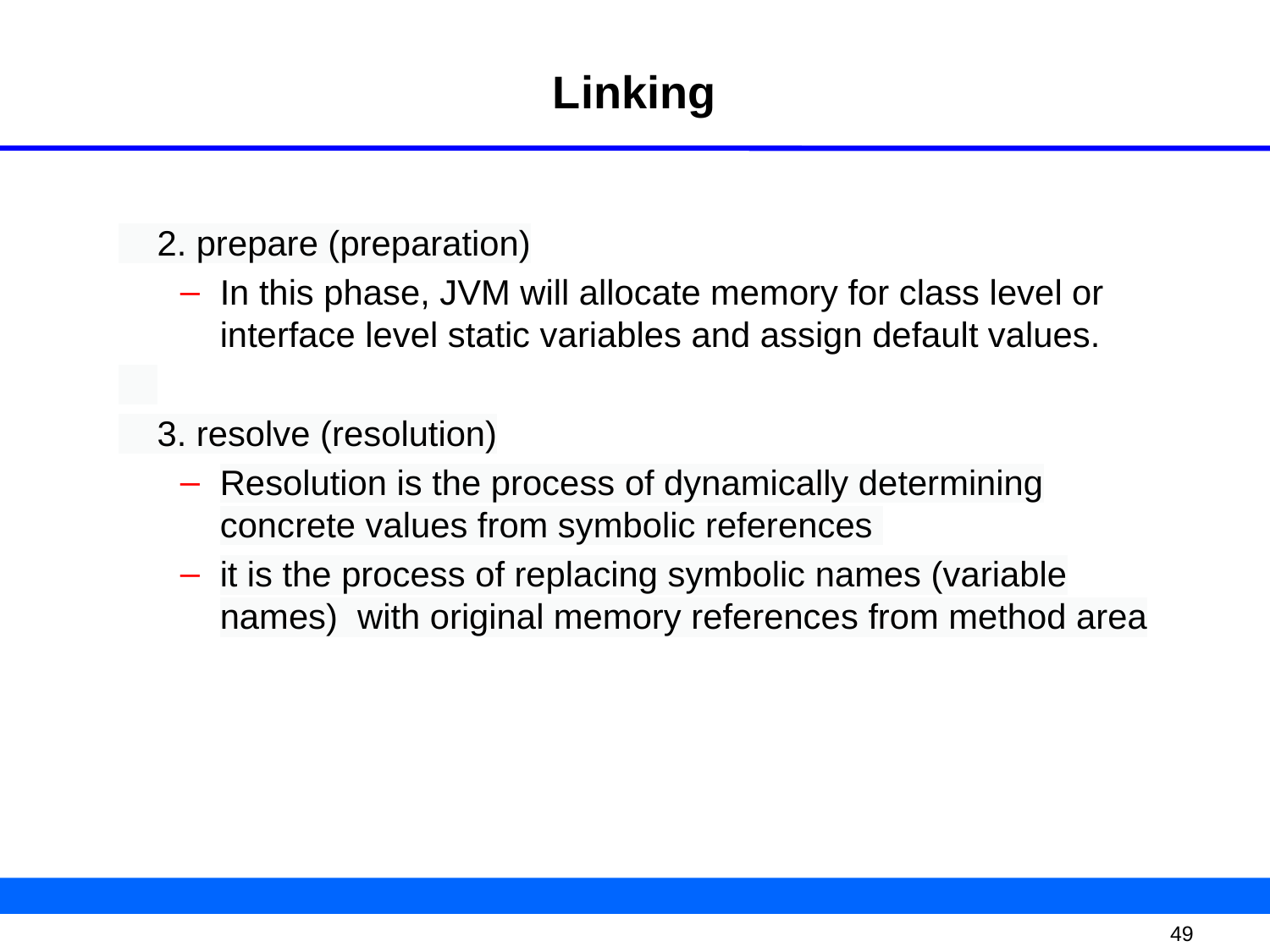

# Linking

    2. prepare (preparation)
In this phase, JVM will allocate memory for class level or interface level static variables and assign default values.

    3. resolve (resolution)
Resolution is the process of dynamically determining concrete values from symbolic references
it is the process of replacing symbolic names (variable names)  with original memory references from method area